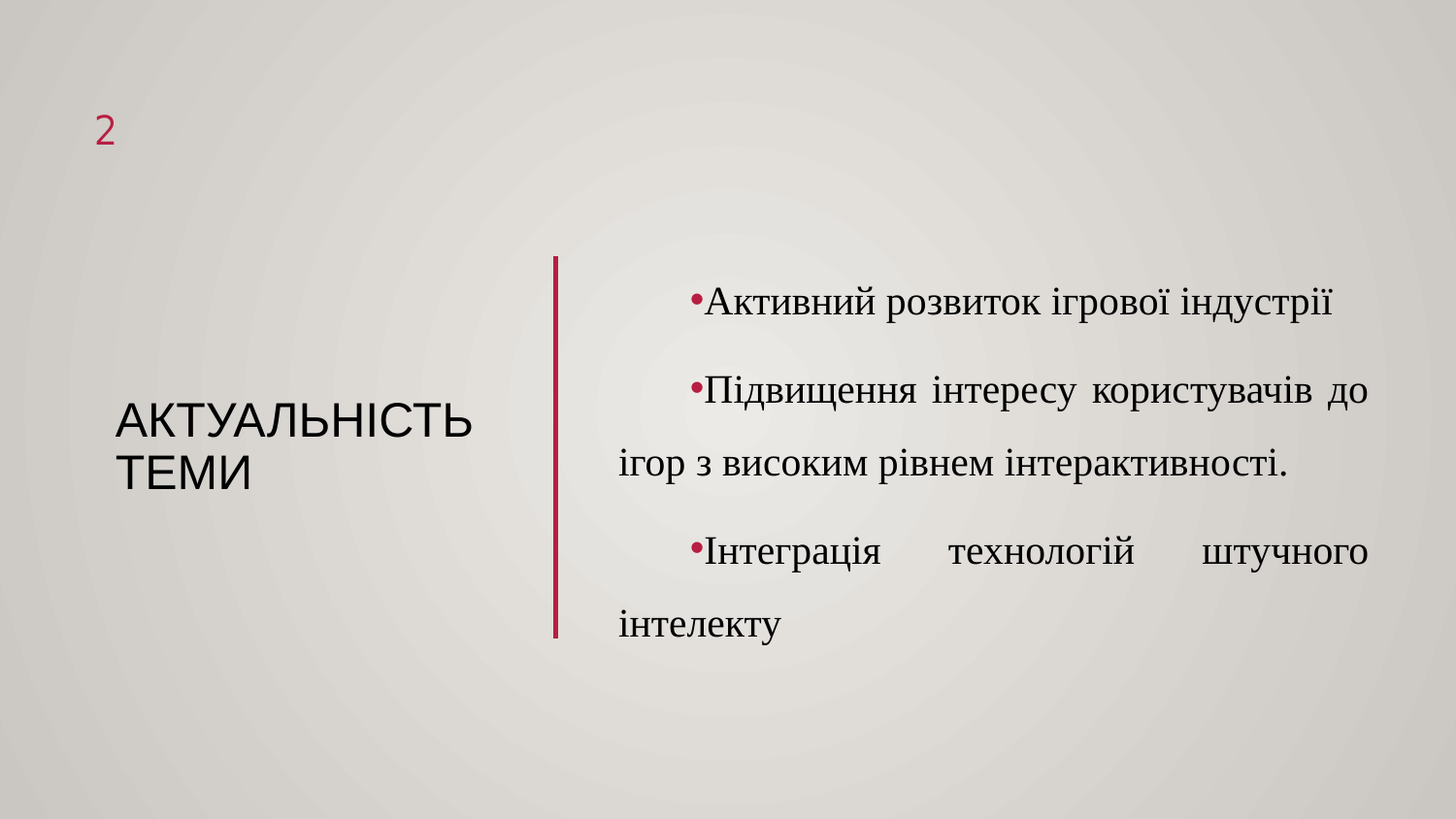

2
# Актуальність теми
Активний розвиток ігрової індустрії
Підвищення інтересу користувачів до ігор з високим рівнем інтерактивності.
Інтеграція технологій штучного інтелекту